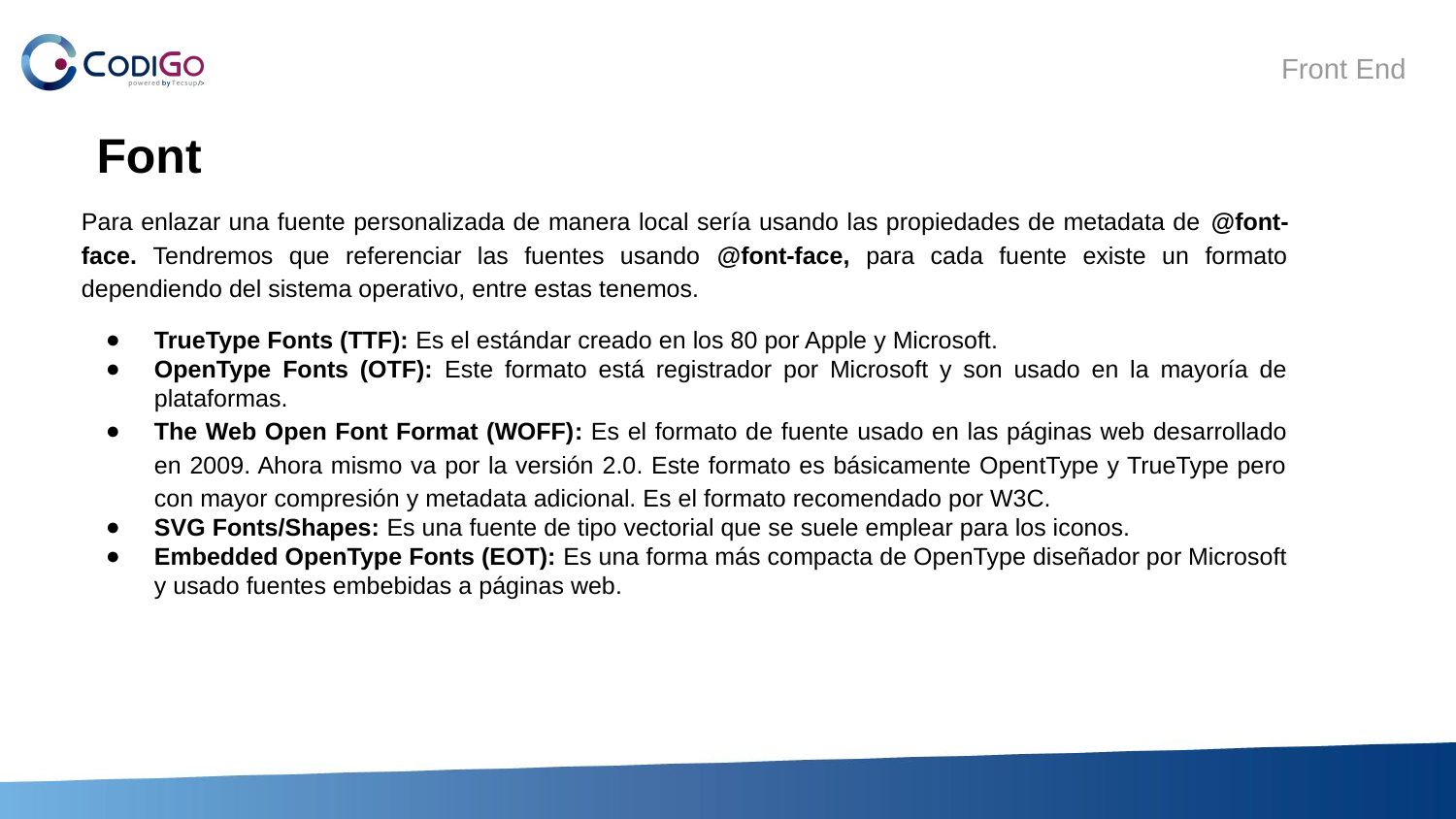

# Font
Para enlazar una fuente personalizada de manera local sería usando las propiedades de metadata de @font-face. Tendremos que referenciar las fuentes usando @font-face, para cada fuente existe un formato dependiendo del sistema operativo, entre estas tenemos.
TrueType Fonts (TTF): Es el estándar creado en los 80 por Apple y Microsoft.
OpenType Fonts (OTF): Este formato está registrador por Microsoft y son usado en la mayoría de plataformas.
The Web Open Font Format (WOFF): Es el formato de fuente usado en las páginas web desarrollado en 2009. Ahora mismo va por la versión 2.0. Este formato es básicamente OpentType y TrueType pero con mayor compresión y metadata adicional. Es el formato recomendado por W3C.
SVG Fonts/Shapes: Es una fuente de tipo vectorial que se suele emplear para los iconos.
Embedded OpenType Fonts (EOT): Es una forma más compacta de OpenType diseñador por Microsoft y usado fuentes embebidas a páginas web.